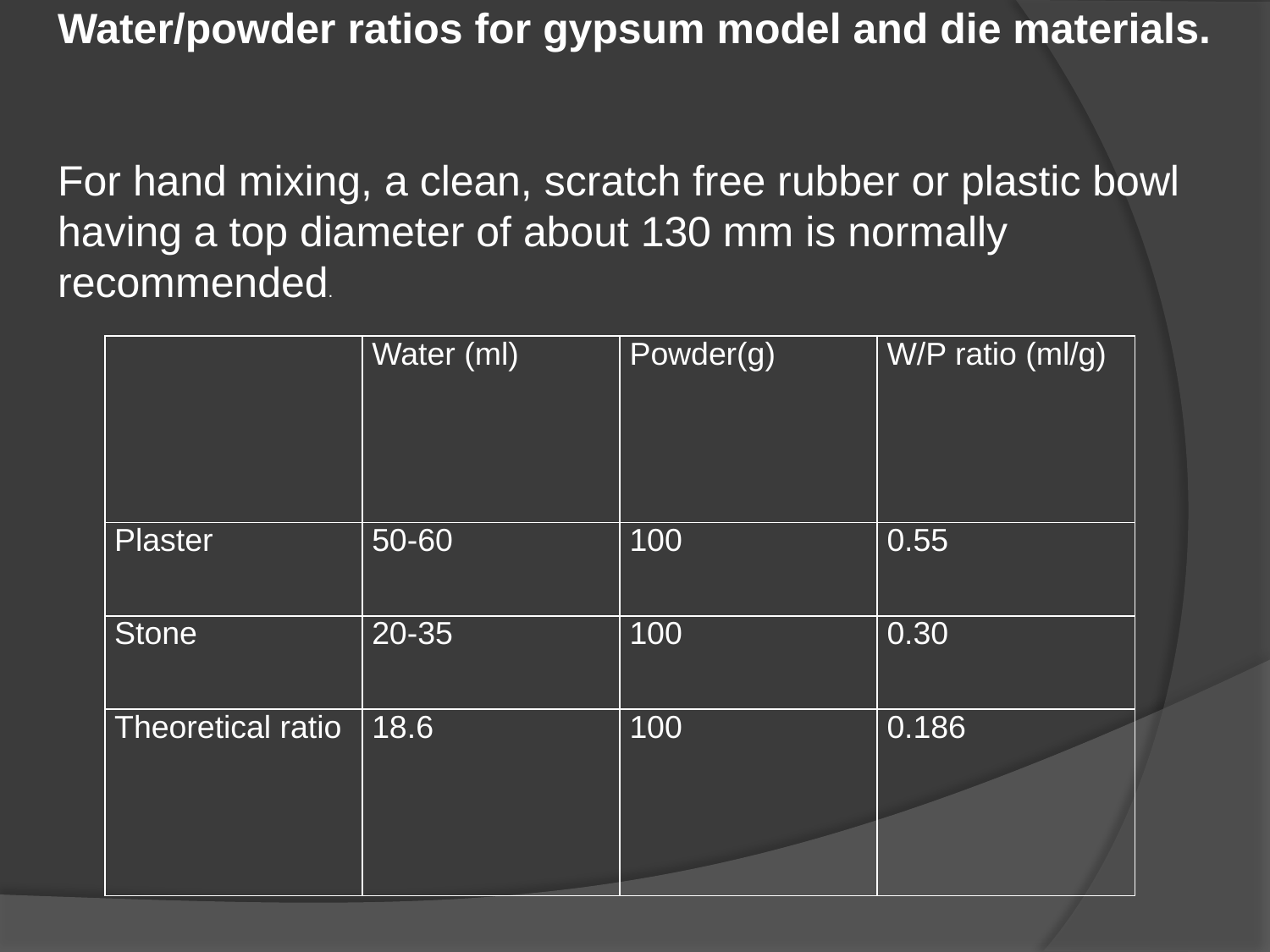

Water/powder ratios for gypsum model and die materials.

For hand mixing, a clean, scratch free rubber or plastic bowl having a top diameter of about 130 mm is normally recommended.
|  | Water (ml) | Powder(g) | W/P ratio (ml/g) |
| --- | --- | --- | --- |
| Plaster | 50-60 | 100 | 0.55 |
| Stone | 20-35 | 100 | 0.30 |
| Theoretical ratio | 18.6 | 100 | 0.186 |